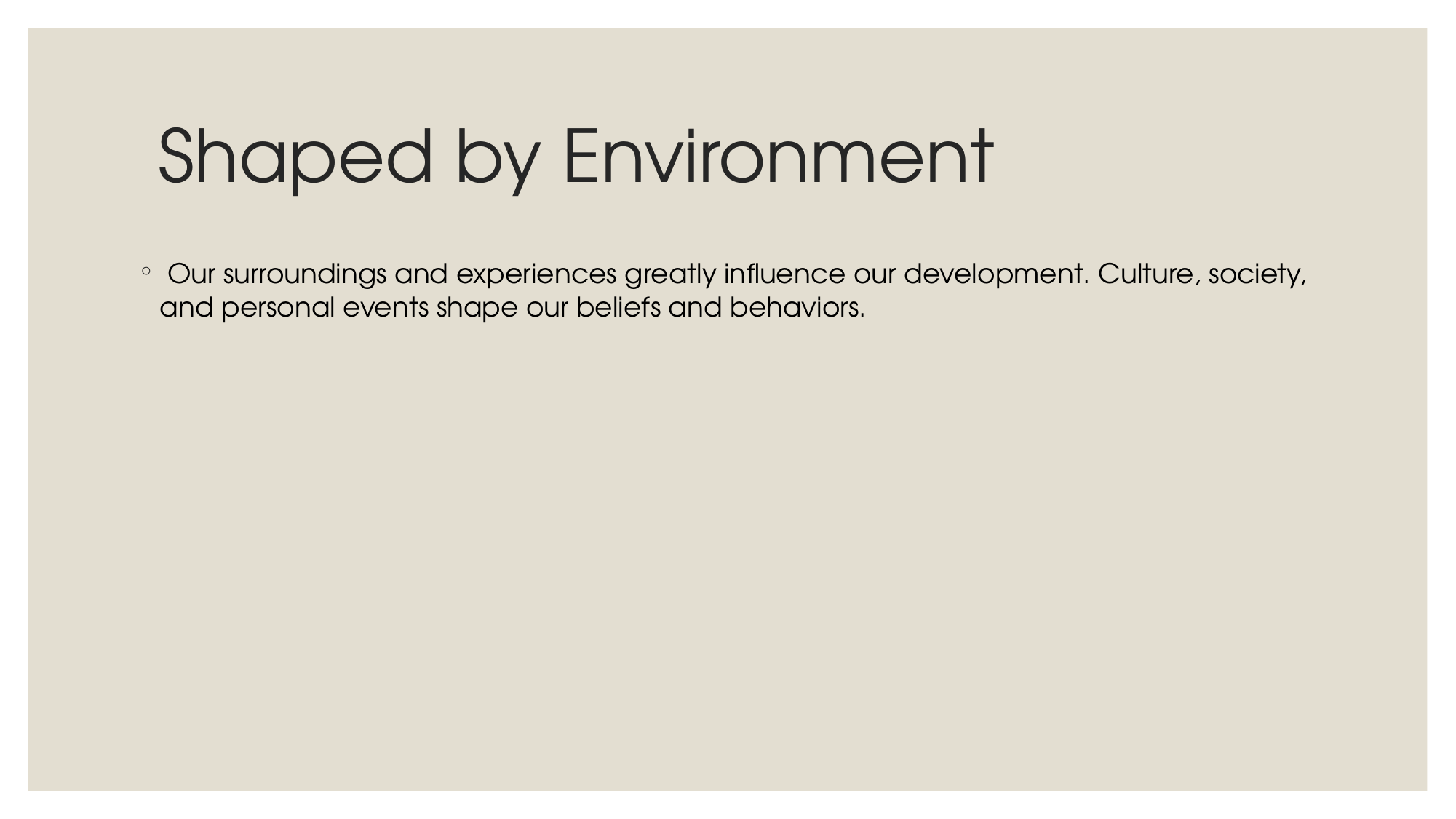

# Shaped by Environment
 Our surroundings and experiences greatly influence our development. Culture, society, and personal events shape our beliefs and behaviors.